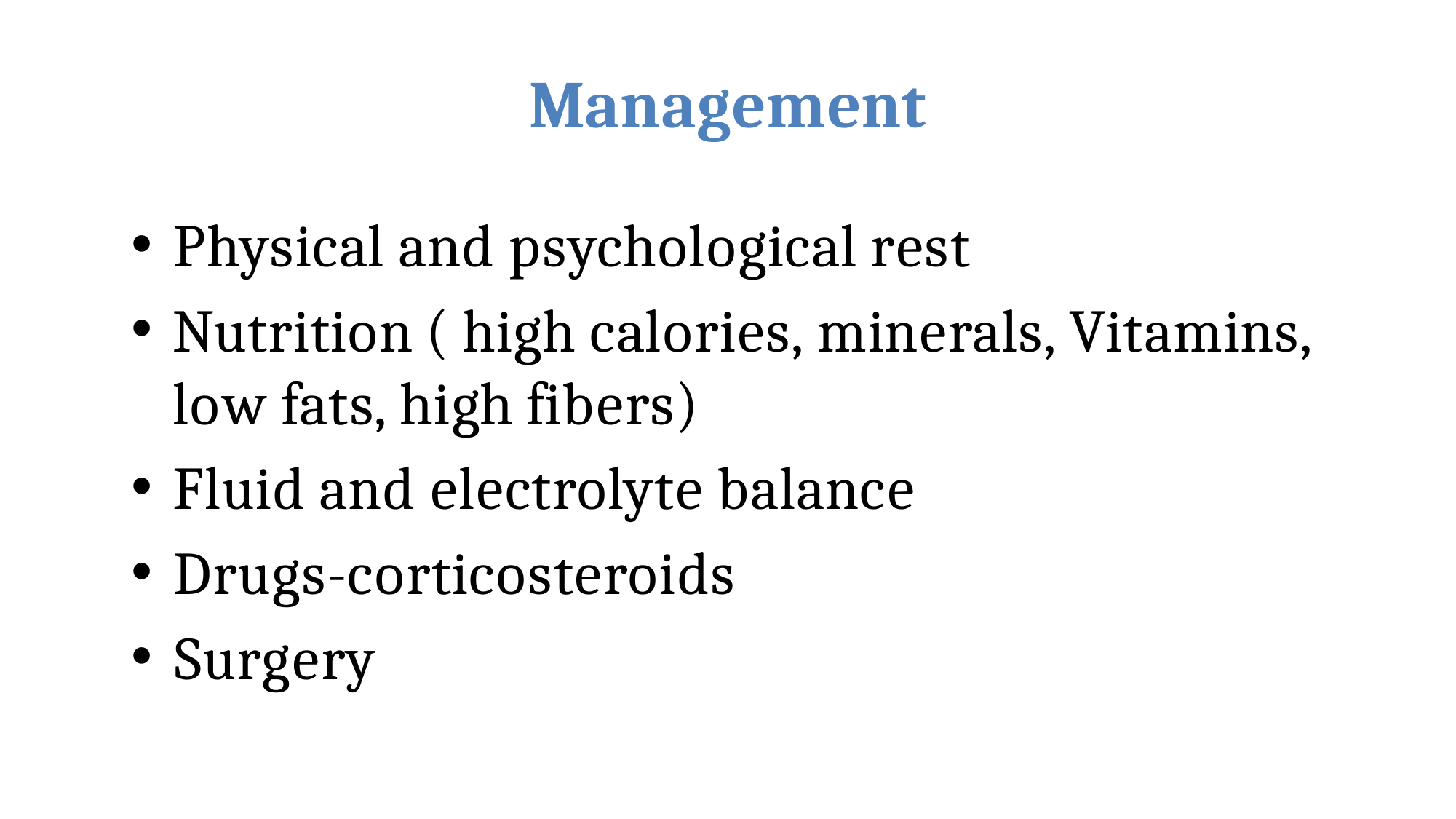

# Management
Physical and psychological rest
Nutrition ( high calories, minerals, Vitamins, low fats, high fibers)
Fluid and electrolyte balance
Drugs-corticosteroids
Surgery